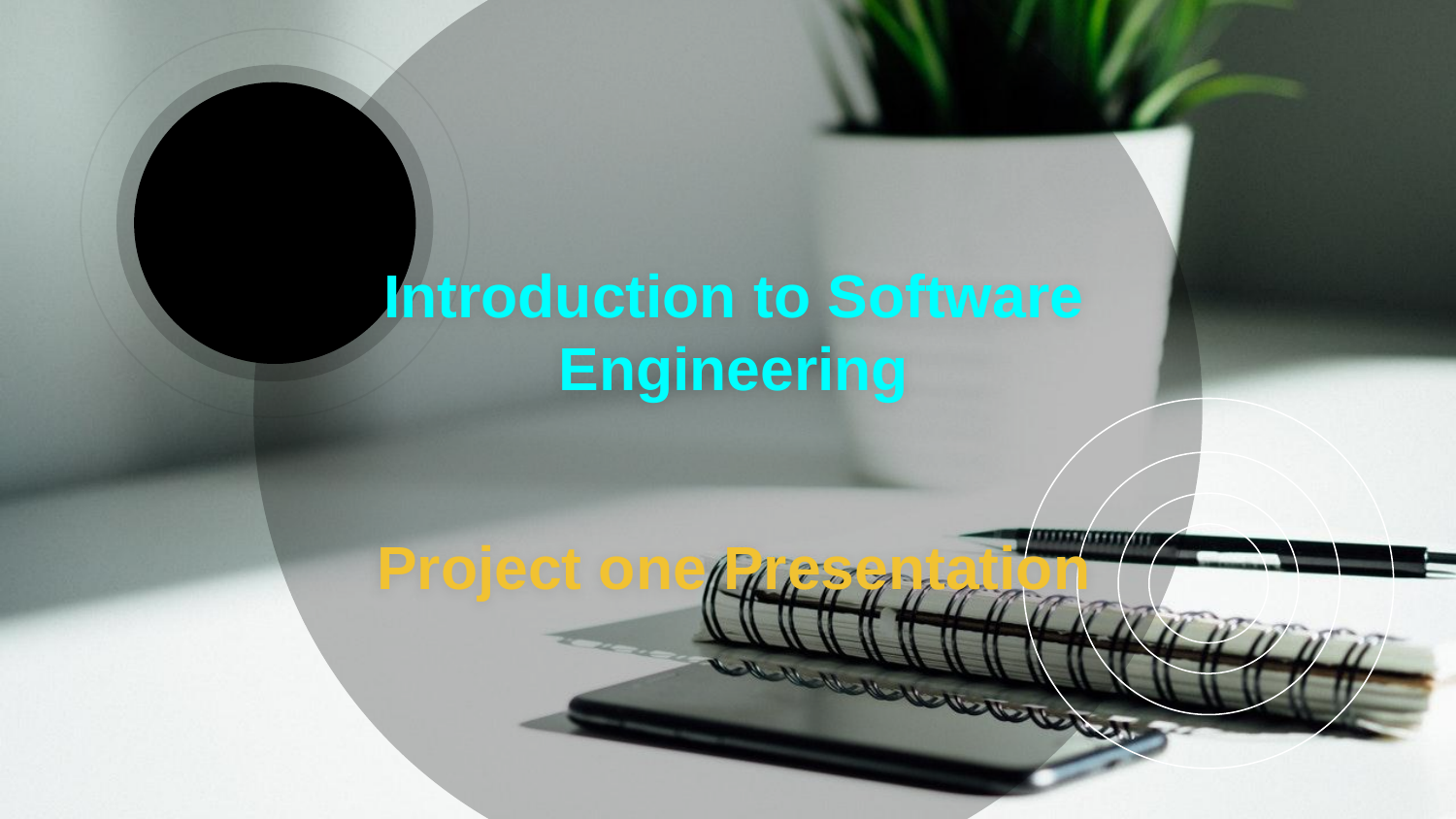

# Introduction to Software Engineering

Project one Presentation